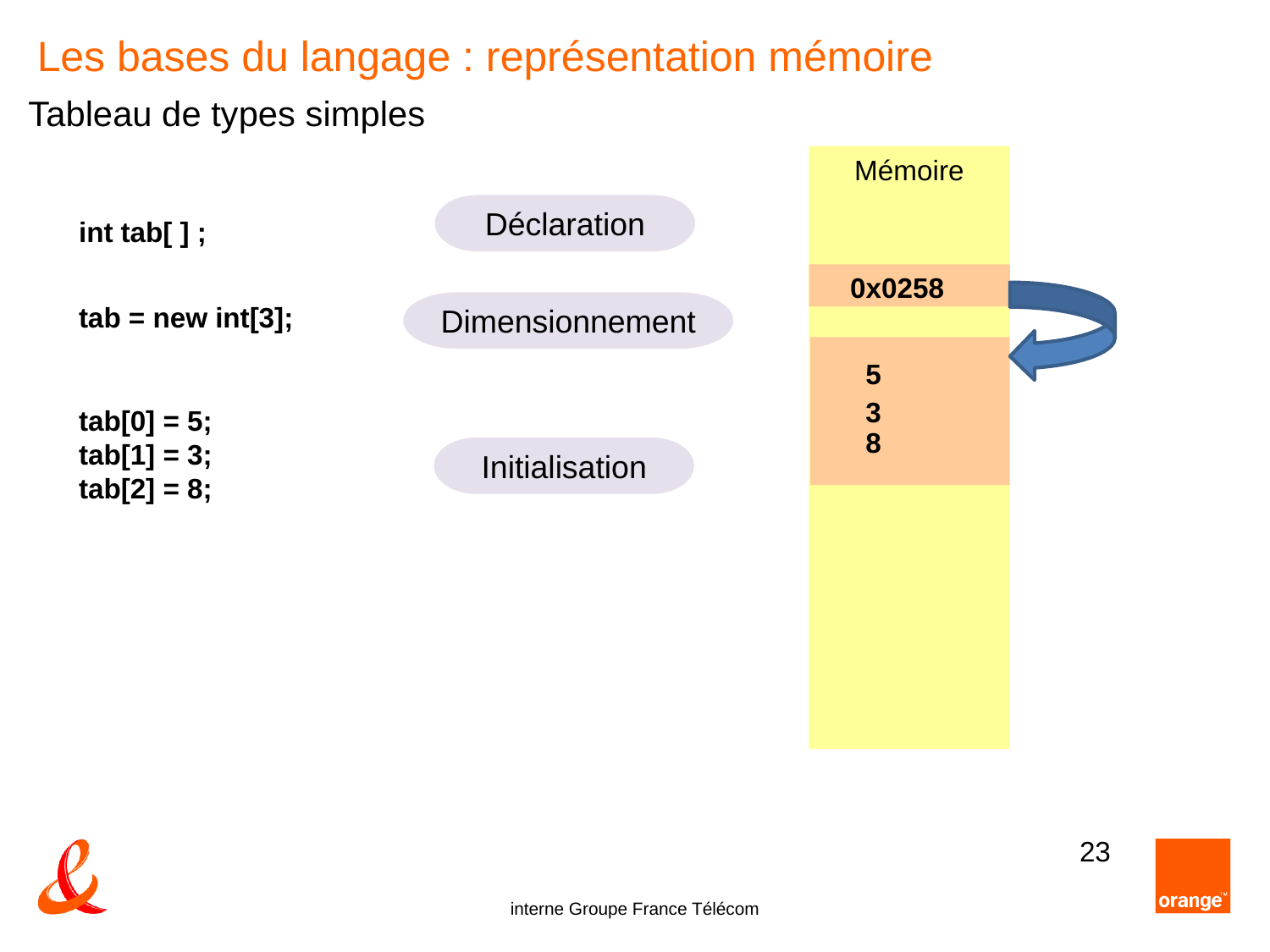

Les bases du langage : représentation mémoire
Tableau de types simples

Mémoire
int tab[ ] ;
Déclaration
tab = new int[3];

0x0258

Dimensionnement

5
3
tab[0] = 5;
tab[1] = 3;
tab[2] = 8;

8
Initialisation
23